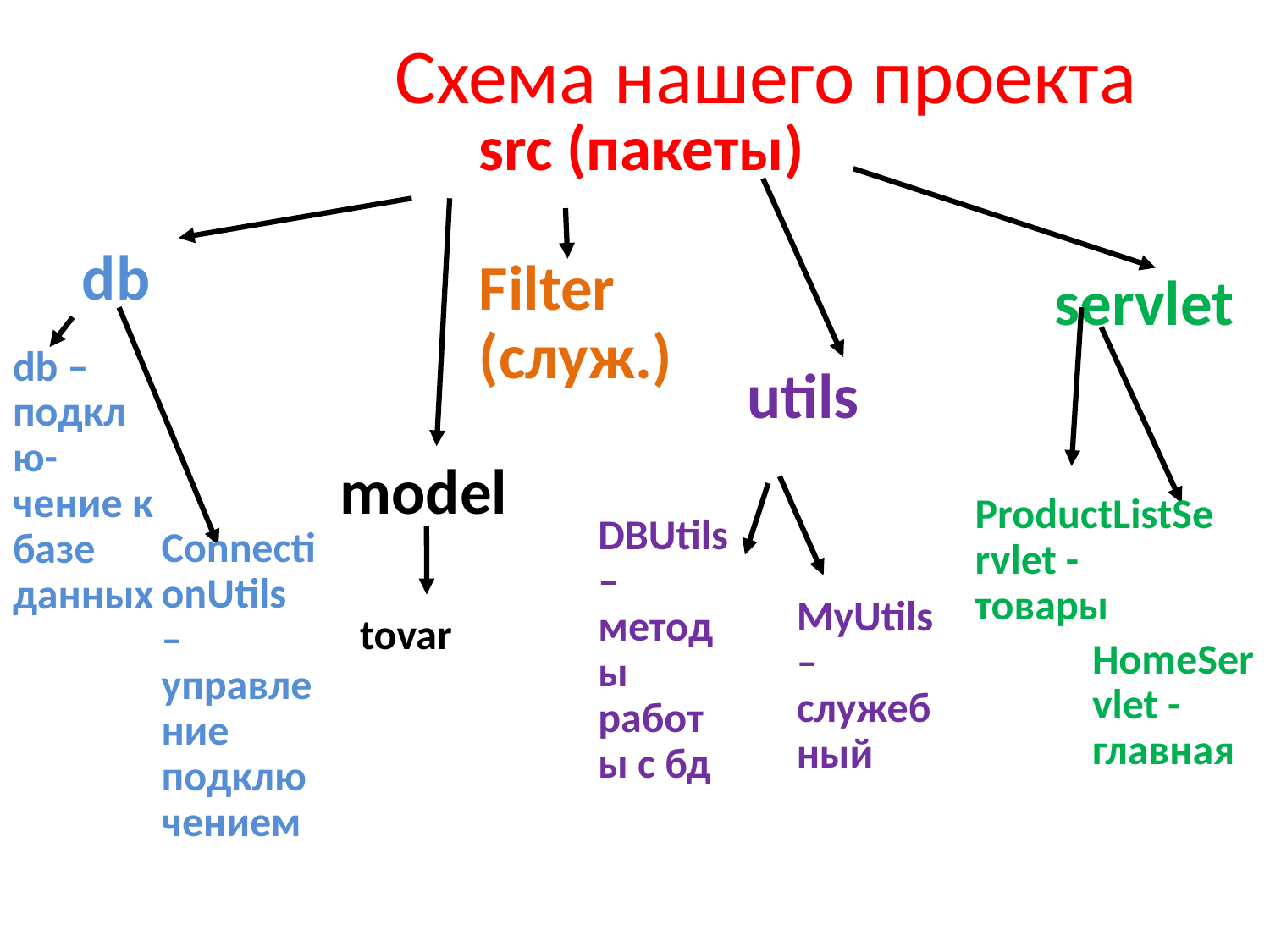

# Схема нашего проекта
src (пакеты)
db
servlet
Filter (служ.)
utils
db – подклю-чение к базе данных
model
ProductListServlet - товары
DBUtils – методы работы с бд
tovar
ConnectionUtils – управление подключением
MyUtils – служебный
HomeServlet - главная